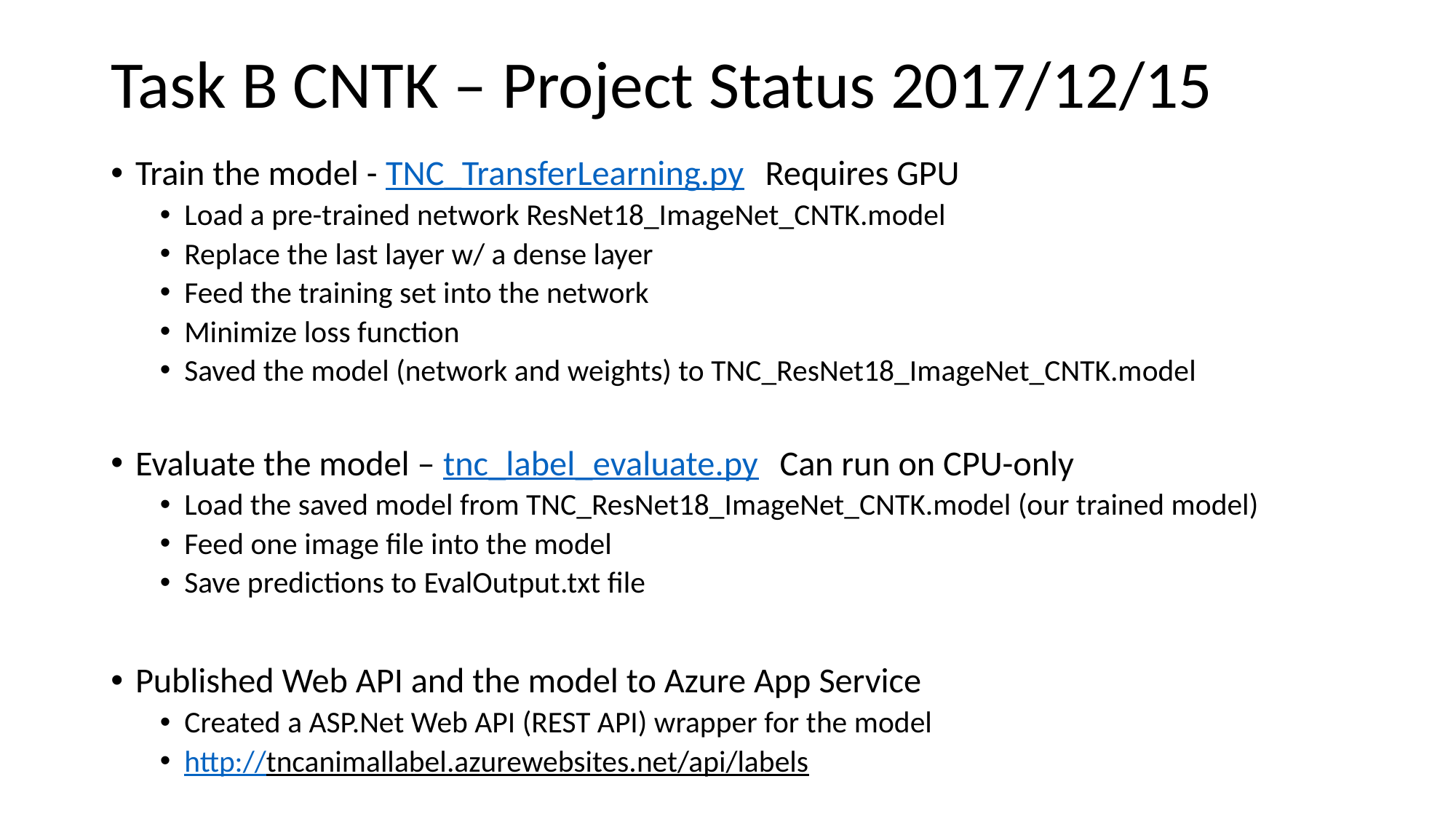

# Task B CNTK – Project Status 2017/12/15
Train the model - TNC_TransferLearning.py   Requires GPU
Load a pre-trained network ResNet18_ImageNet_CNTK.model
Replace the last layer w/ a dense layer
Feed the training set into the network
Minimize loss function
Saved the model (network and weights) to TNC_ResNet18_ImageNet_CNTK.model

Evaluate the model – tnc_label_evaluate.py   Can run on CPU-only
Load the saved model from TNC_ResNet18_ImageNet_CNTK.model (our trained model)
Feed one image file into the model
Save predictions to EvalOutput.txt file

Published Web API and the model to Azure App Service
Created a ASP.Net Web API (REST API) wrapper for the model
http://tncanimallabel.azurewebsites.net/api/labels